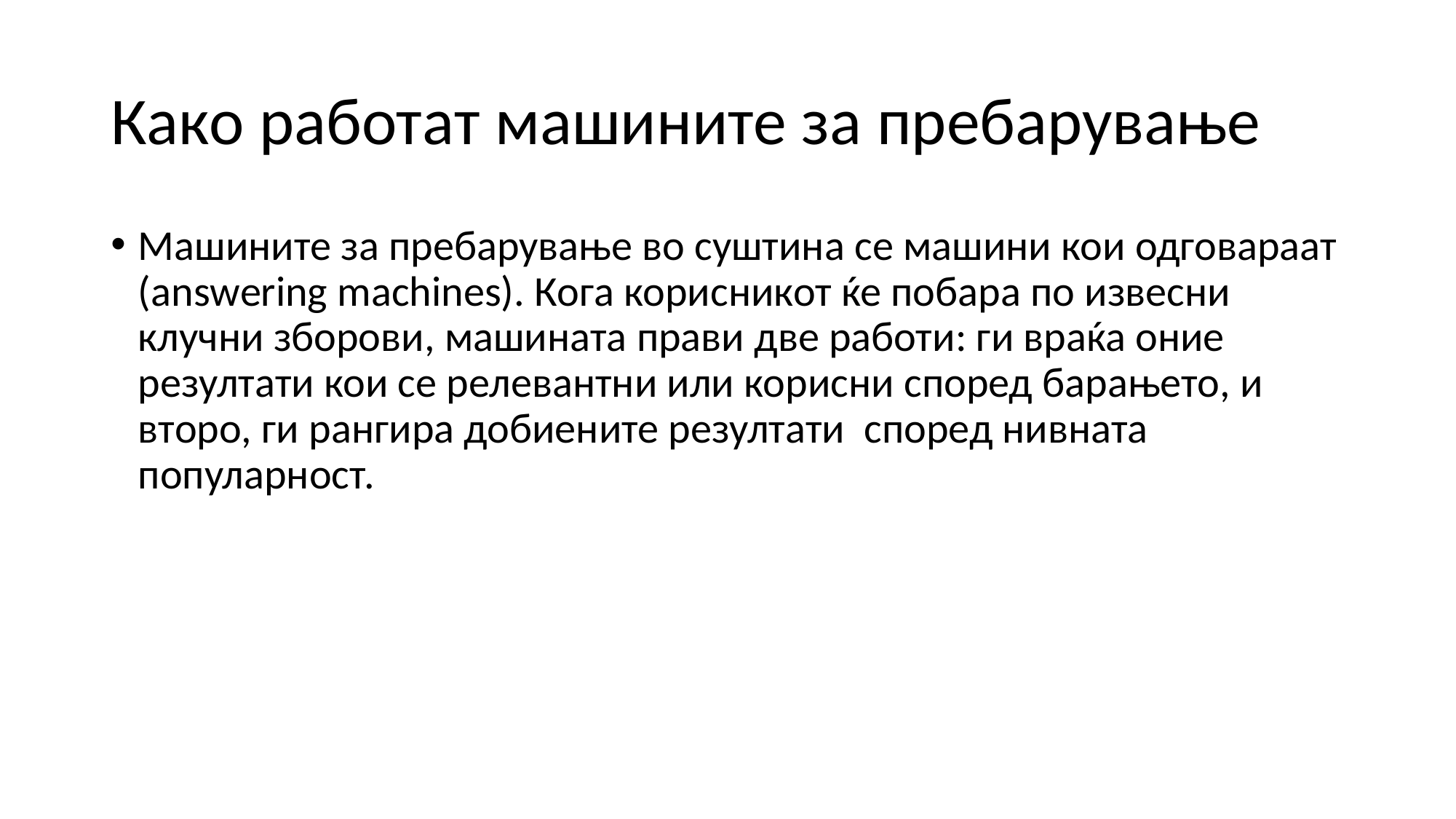

# Како работат машините за пребарување
Машините за пребарување во суштина се машини кои одговараат (answering machines). Кога корисникот ќе побара по извесни клучни зборови, машината прави две работи: ги враќа оние резултати кои се релевантни или корисни според барањето, и второ, ги рангира добиените резултати  според нивната популарност.